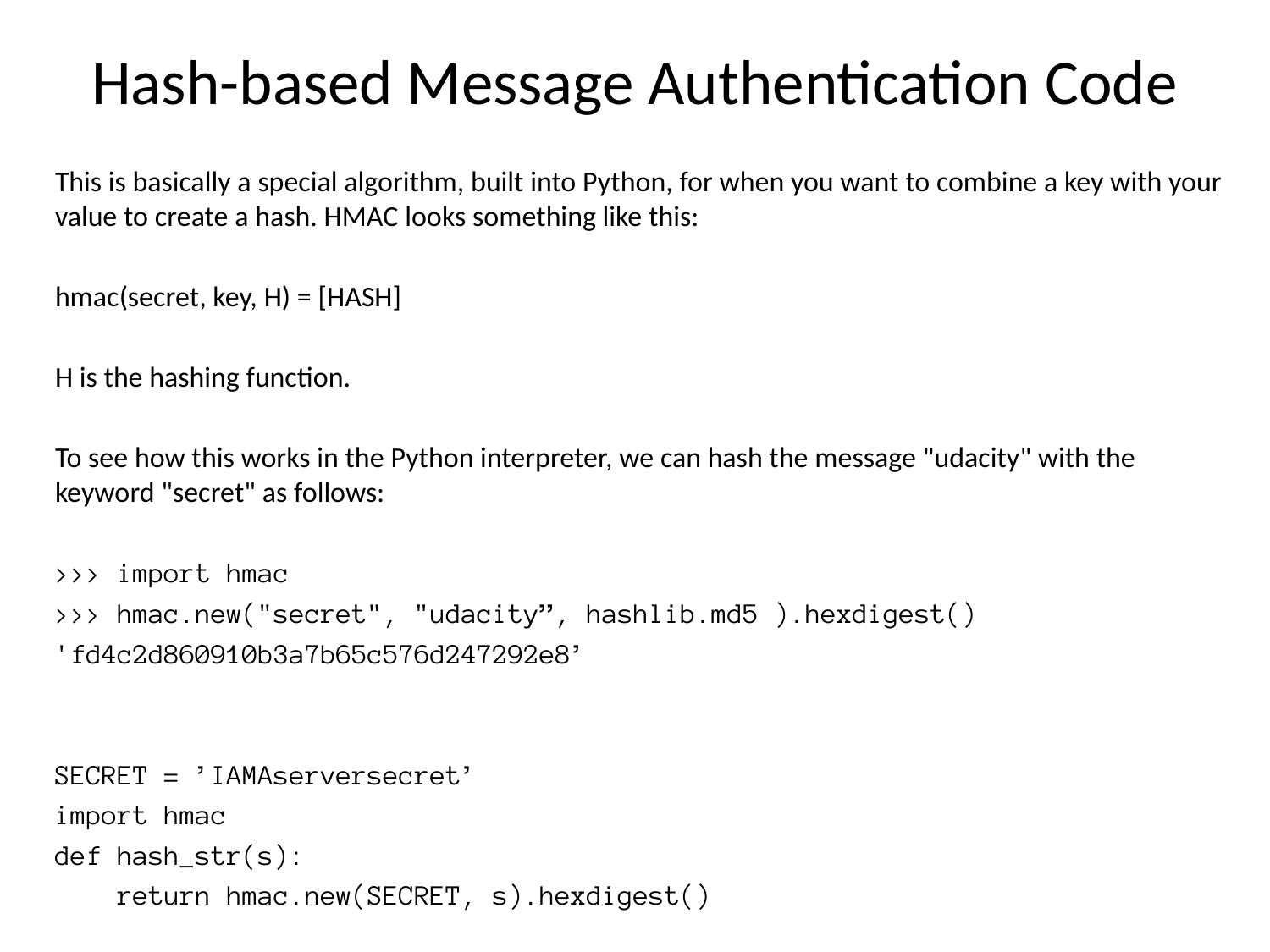

# Hash-based Message Authentication Code

This is basically a special algorithm, built into Python, for when you want to combine a key with your value to create a hash. HMAC looks something like this:

hmac(secret, key, H) = [HASH]

H is the hashing function.

To see how this works in the Python interpreter, we can hash the message "udacity" with the keyword "secret" as follows:

>>> import hmac
>>> hmac.new("secret", "udacity”, hashlib.md5 ).hexdigest()
'fd4c2d860910b3a7b65c576d247292e8’

SECRET = ’IAMAserversecret’
import hmac
def hash_str(s):
    return hmac.new(SECRET, s).hexdigest()